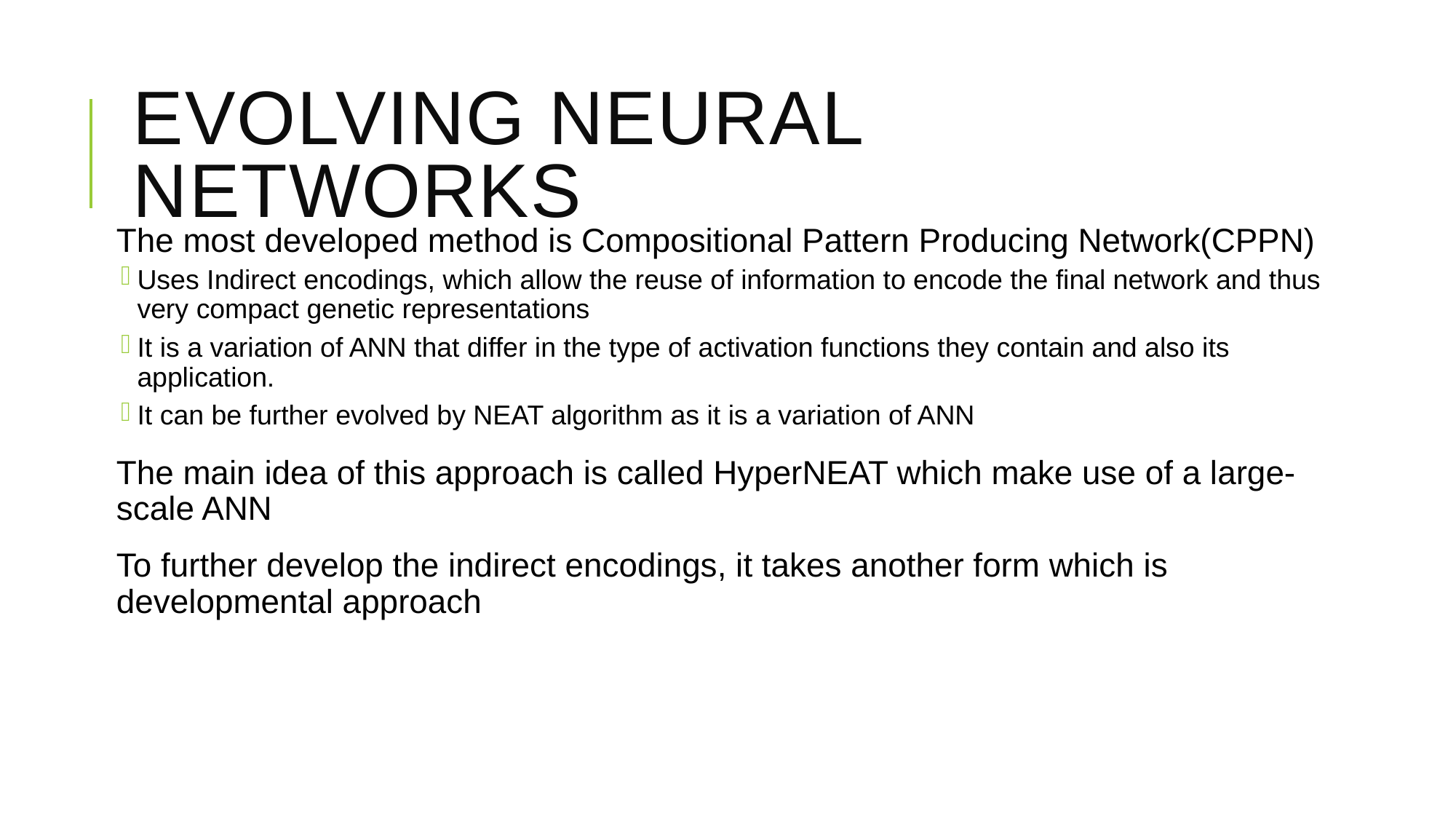

# Evolving Neural Networks
The most developed method is Compositional Pattern Producing Network(CPPN)
Uses Indirect encodings, which allow the reuse of information to encode the final network and thus very compact genetic representations
It is a variation of ANN that differ in the type of activation functions they contain and also its application.
It can be further evolved by NEAT algorithm as it is a variation of ANN
The main idea of this approach is called HyperNEAT which make use of a large-scale ANN
To further develop the indirect encodings, it takes another form which is developmental approach